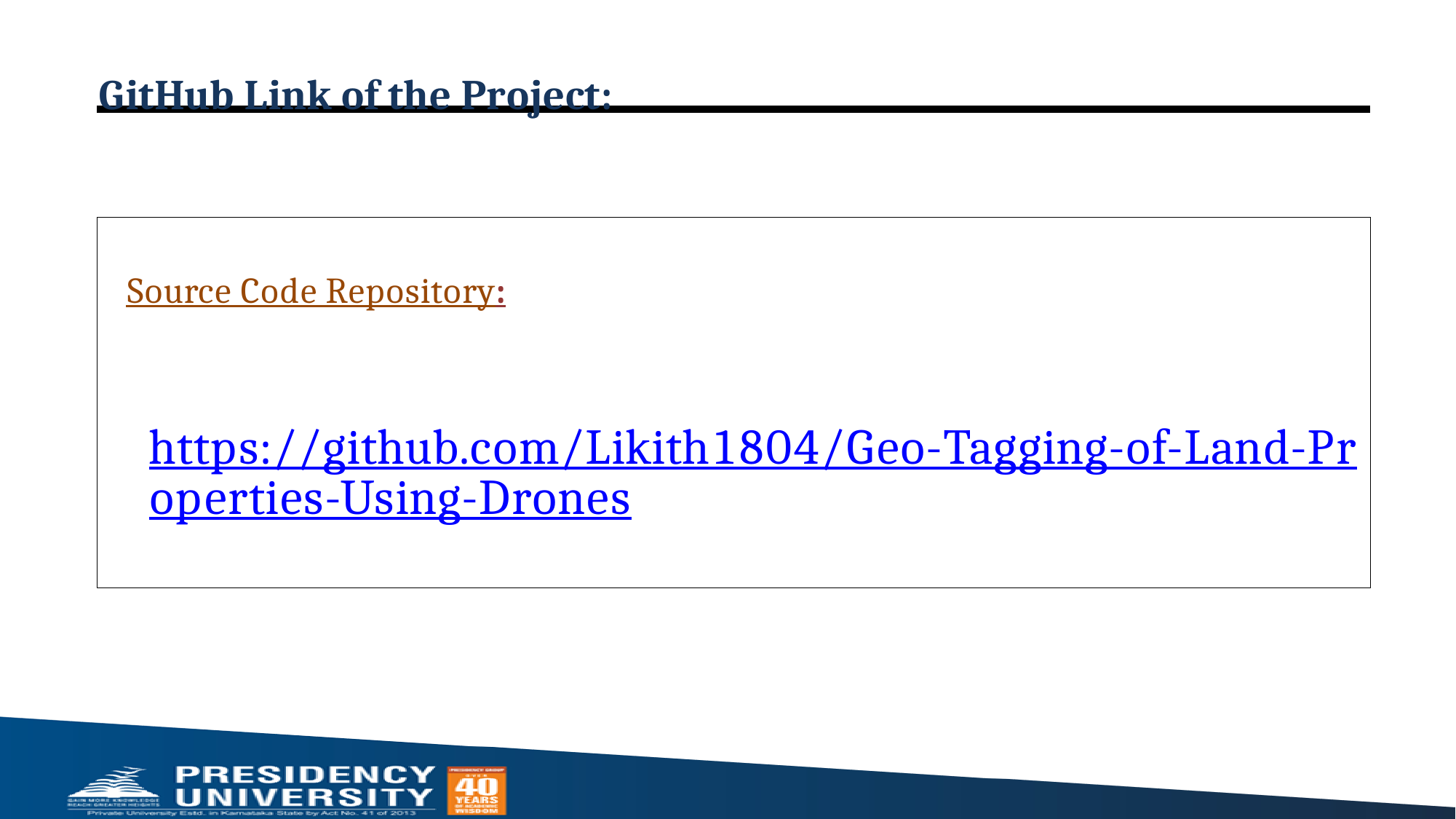

# GitHub Link of the Project:

Source Code Repository:

 https://github.com/Likith1804/Geo-Tagging-of-Land-Properties-Using-Drones